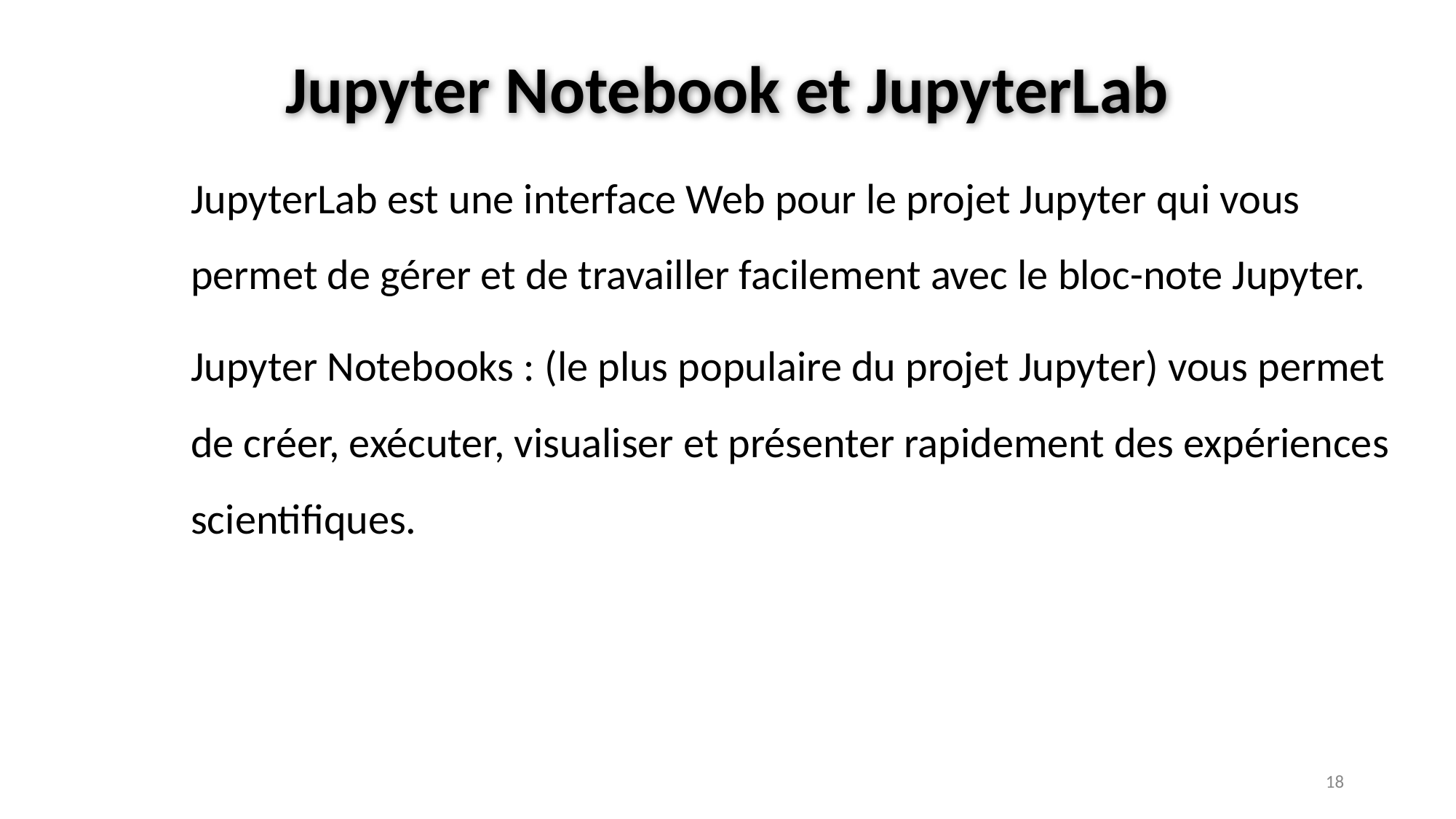

# Jupyter Notebook et JupyterLab
JupyterLab est une interface Web pour le projet Jupyter qui vous permet de gérer et de travailler facilement avec le bloc-note Jupyter.
Jupyter Notebooks : (le plus populaire du projet Jupyter) vous permet de créer, exécuter, visualiser et présenter rapidement des expériences scientifiques.
18